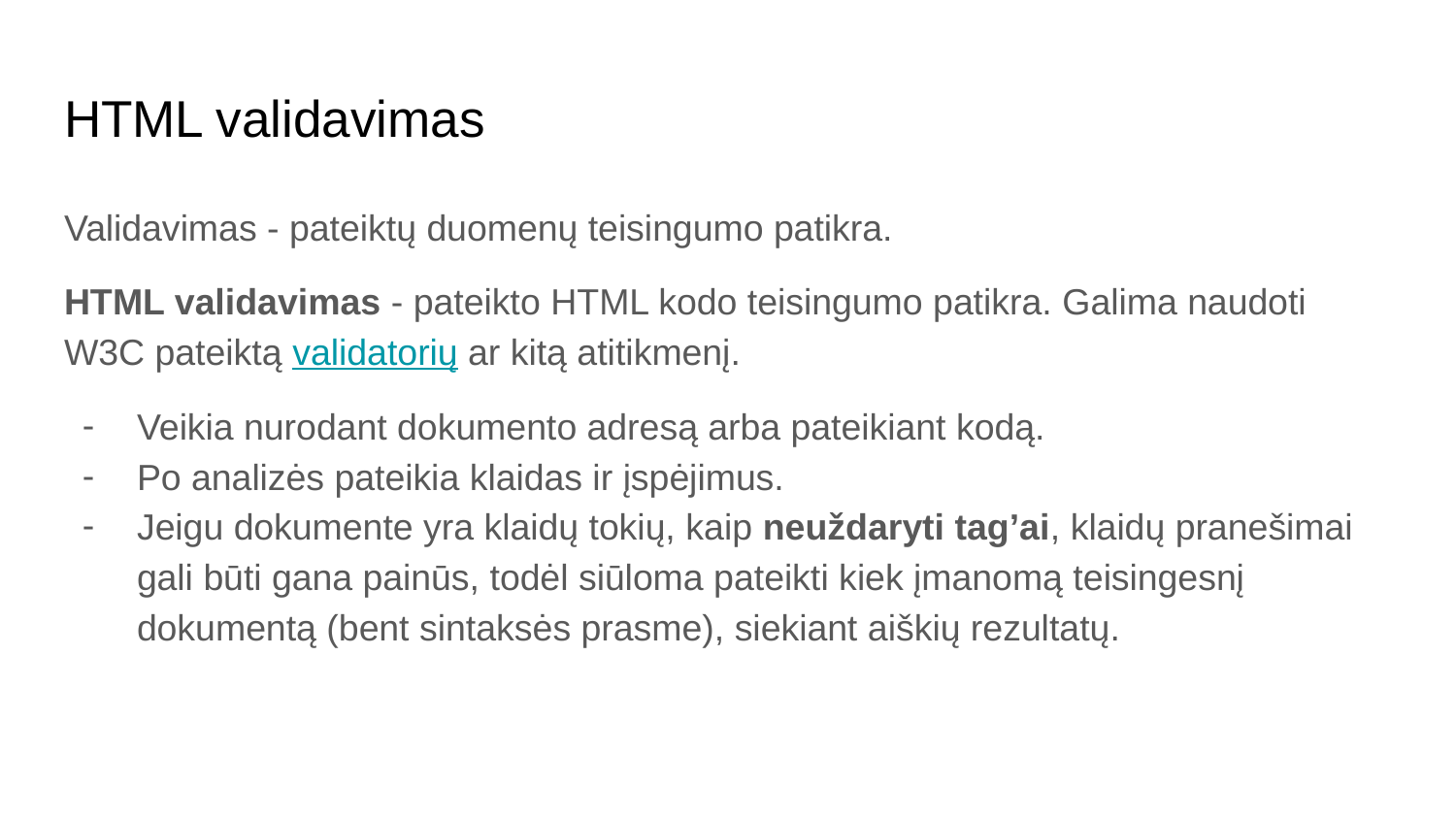

# HTML validavimas
Validavimas - pateiktų duomenų teisingumo patikra.
HTML validavimas - pateikto HTML kodo teisingumo patikra. Galima naudoti W3C pateiktą validatorių ar kitą atitikmenį.
Veikia nurodant dokumento adresą arba pateikiant kodą.
Po analizės pateikia klaidas ir įspėjimus.
Jeigu dokumente yra klaidų tokių, kaip neuždaryti tag’ai, klaidų pranešimai gali būti gana painūs, todėl siūloma pateikti kiek įmanomą teisingesnį dokumentą (bent sintaksės prasme), siekiant aiškių rezultatų.